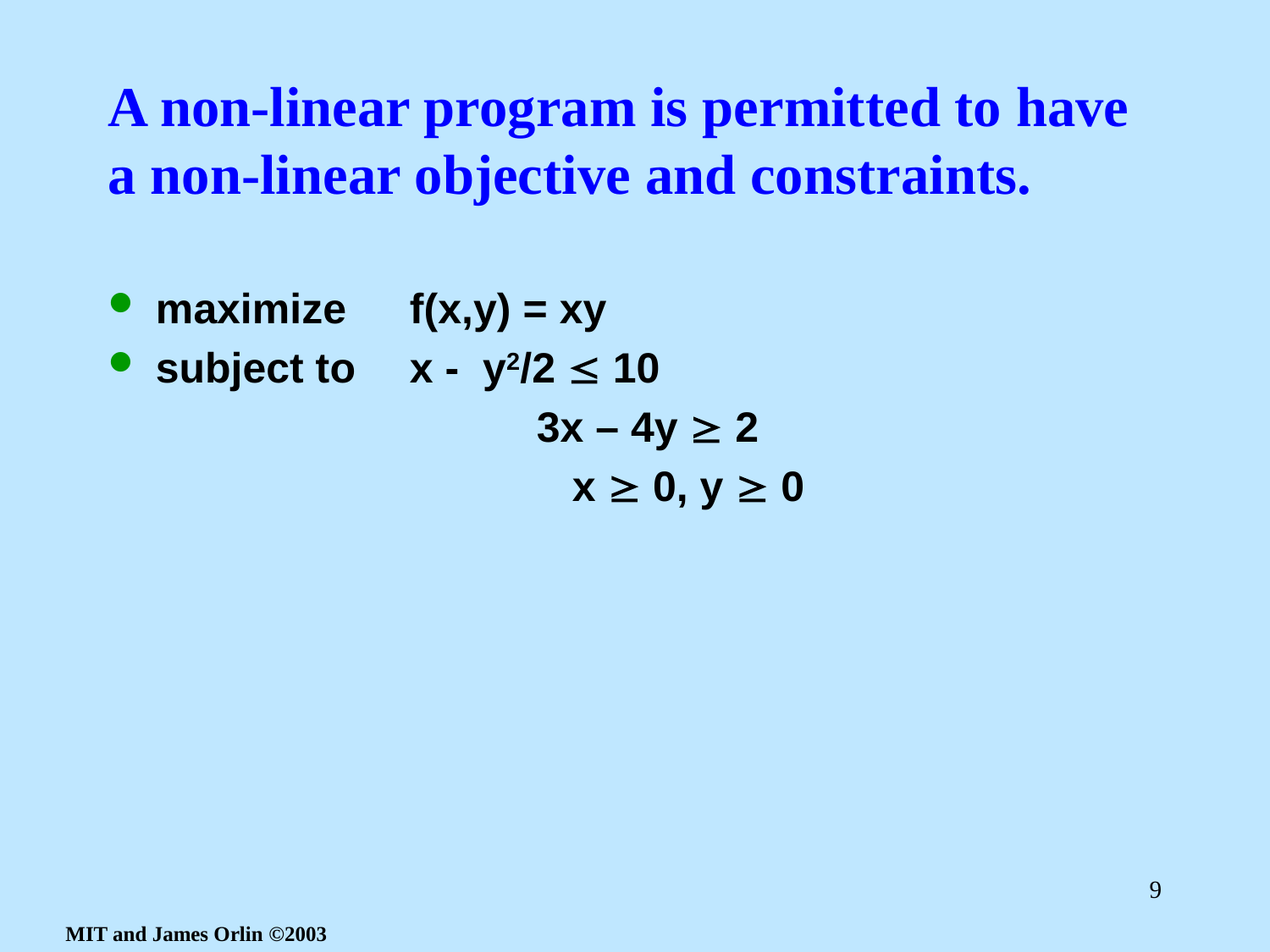

# A non-linear program is permitted to have a non-linear objective and constraints.
maximize 	f(x,y) = xy
subject to   	x -  y2/2 ≤ 10
        			3x – 4y ≥ 2
				   x ≥ 0, y ≥ 0
9

MIT and James Orlin ©2003